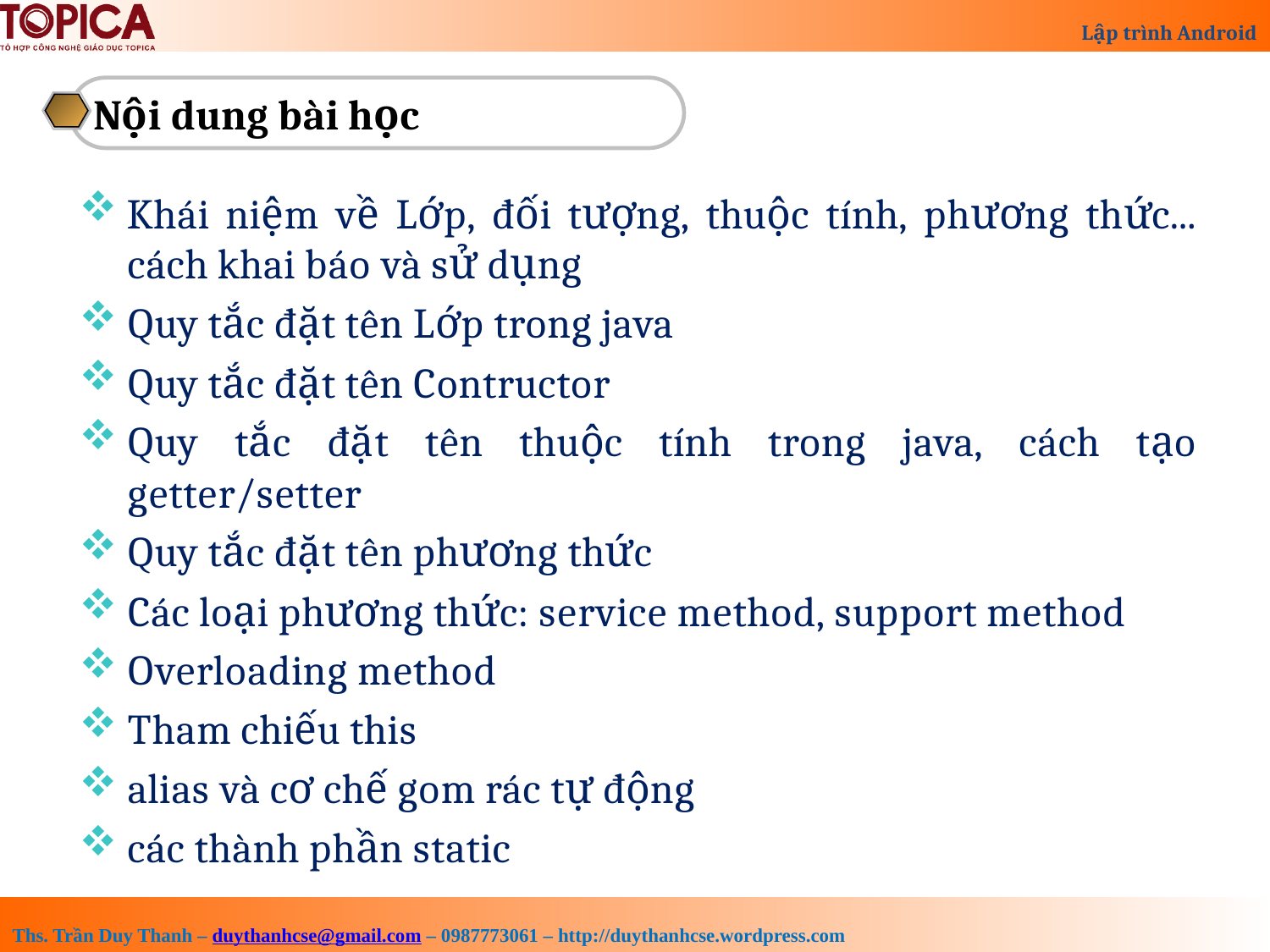

Nội dung bài học

Khái niệm về Lớp, đối tượng, thuộc tính, phương thức... cách khai báo và sử dụng
Quy tắc đặt tên Lớp trong java
Quy tắc đặt tên Contructor
Quy tắc đặt tên thuộc tính trong java, cách tạo getter/setter
Quy tắc đặt tên phương thức
Các loại phương thức: service method, support method
Overloading method
Tham chiếu this
alias và cơ chế gom rác tự động
các thành phần static